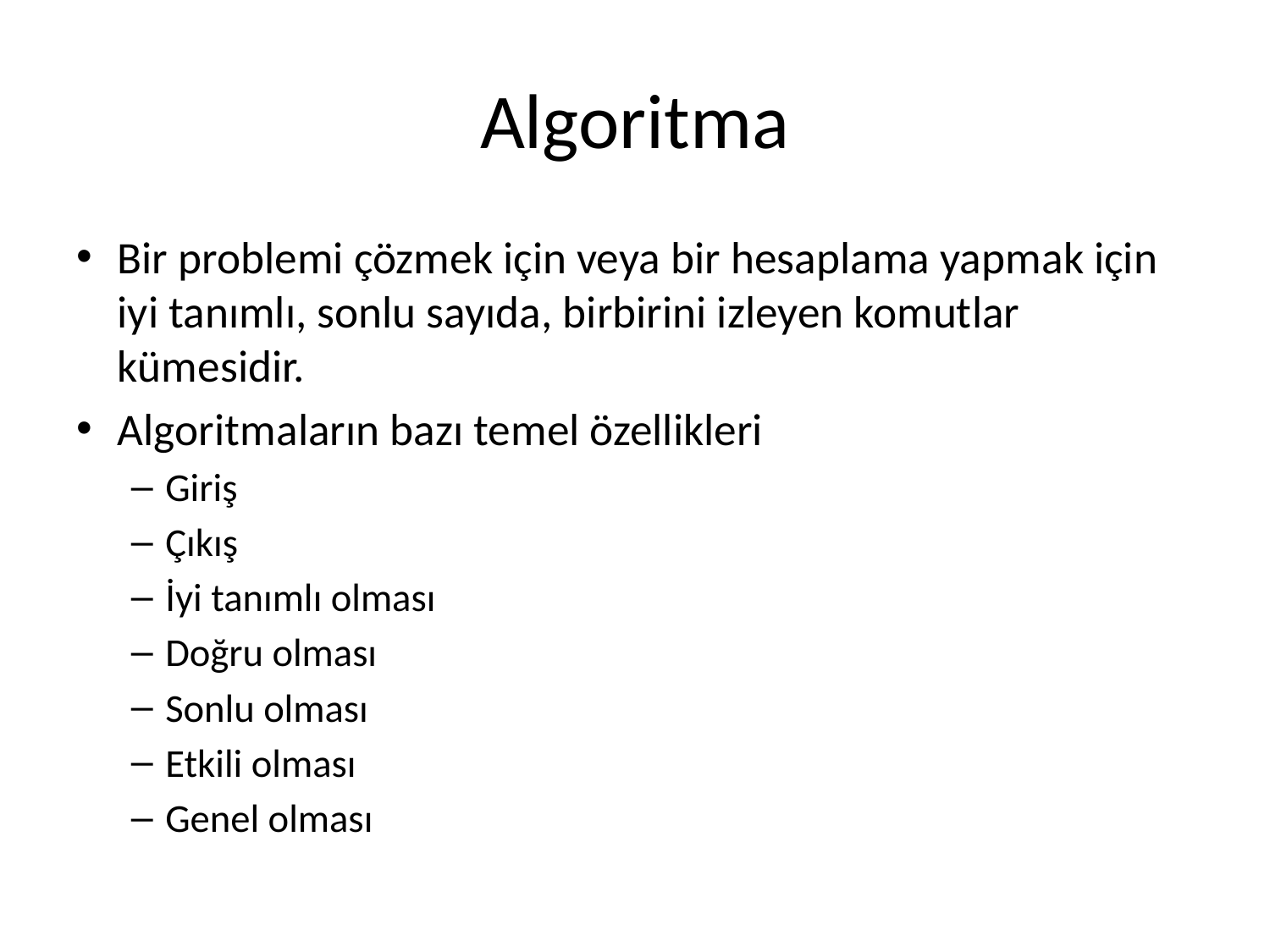

# Algoritma
Bir problemi çözmek için veya bir hesaplama yapmak için iyi tanımlı, sonlu sayıda, birbirini izleyen komutlar kümesidir.
Algoritmaların bazı temel özellikleri
Giriş
Çıkış
İyi tanımlı olması
Doğru olması
Sonlu olması
Etkili olması
Genel olması